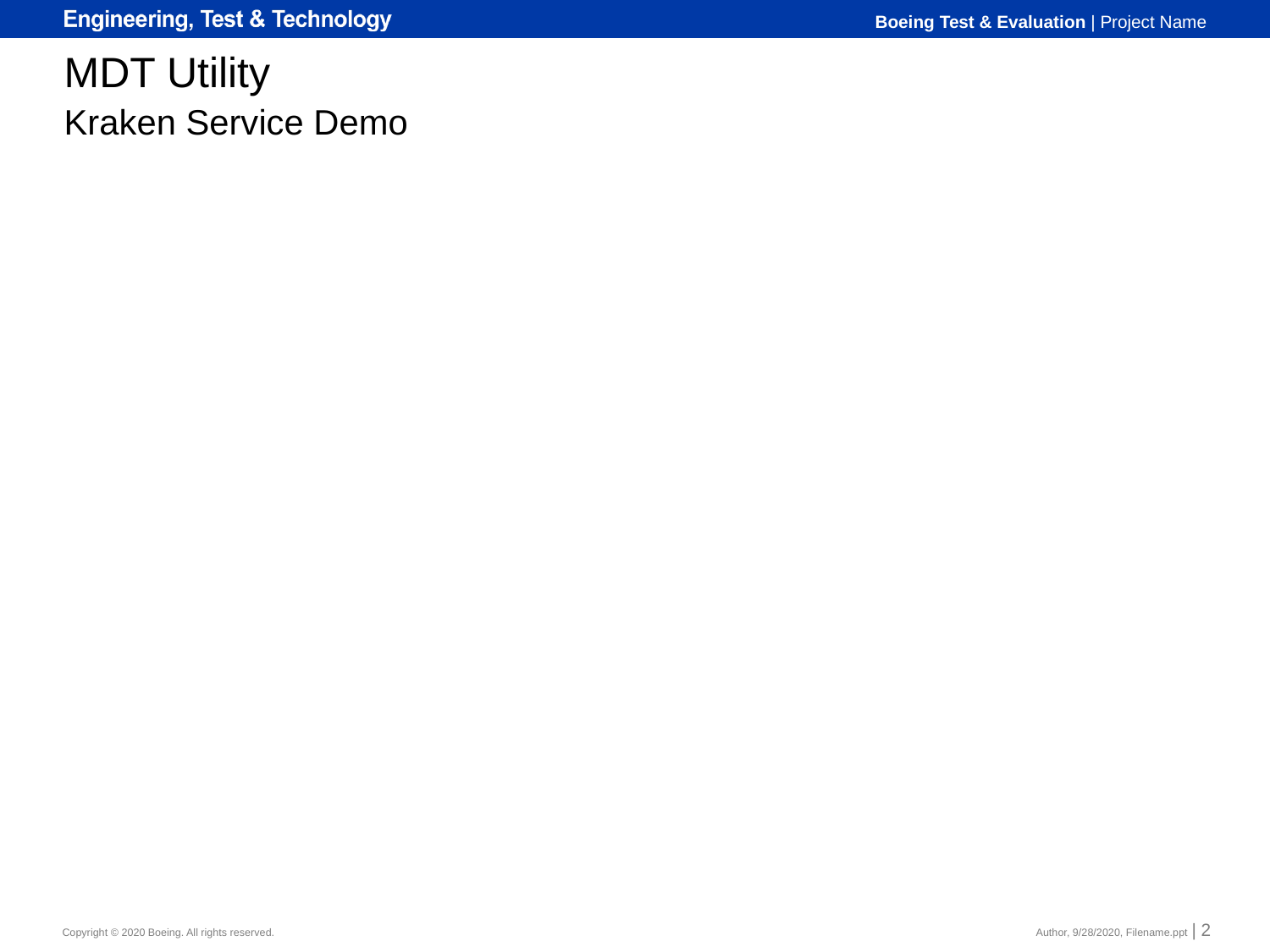

# MDT Utility
Kraken Service Demo

Author, 9/28/2020, Filename.ppt | 2